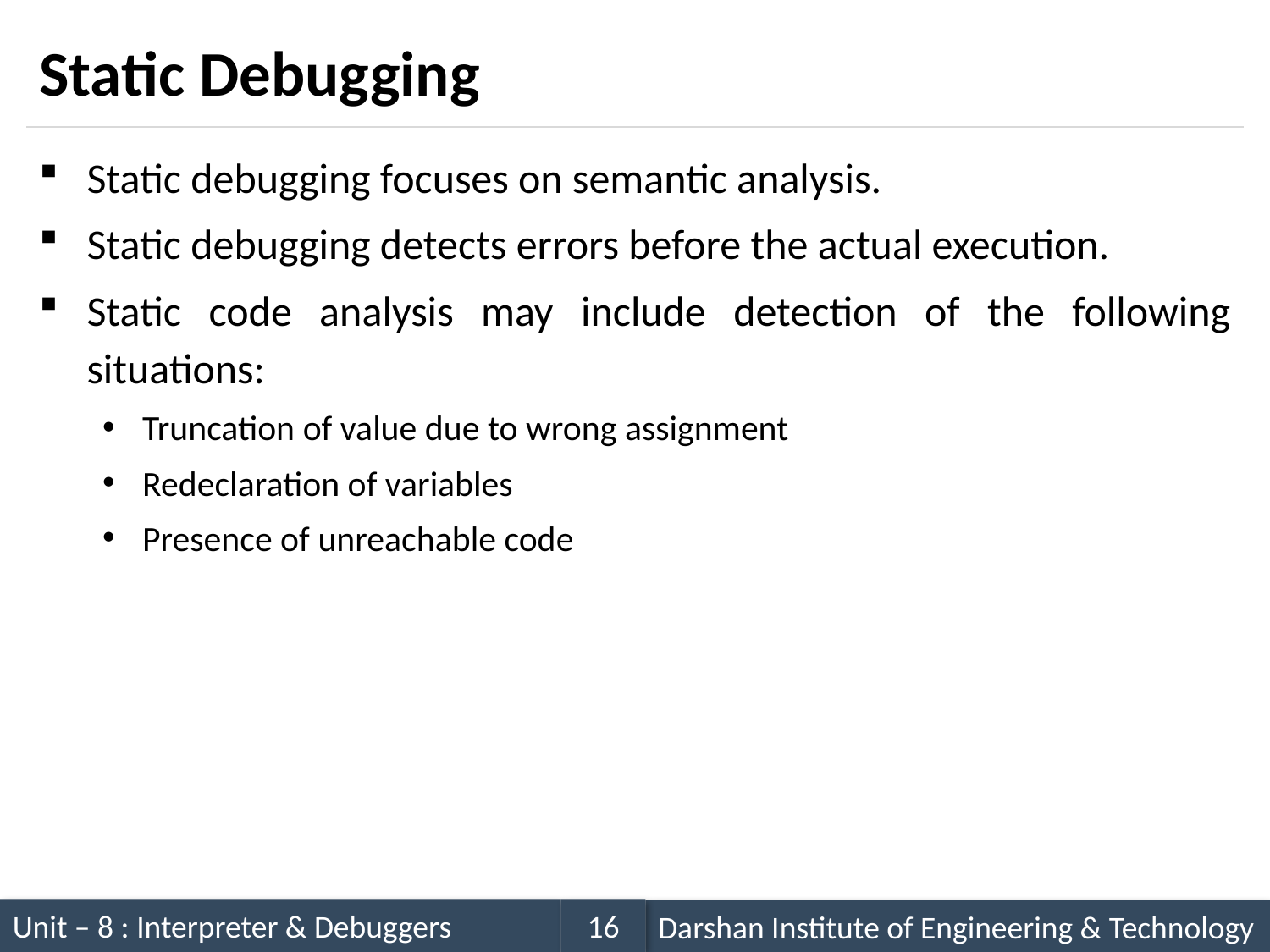

# Static Debugging
Static debugging focuses on semantic analysis.
Static debugging detects errors before the actual execution.
Static code analysis may include detection of the following situations:
Truncation of value due to wrong assignment
Redeclaration of variables
Presence of unreachable code